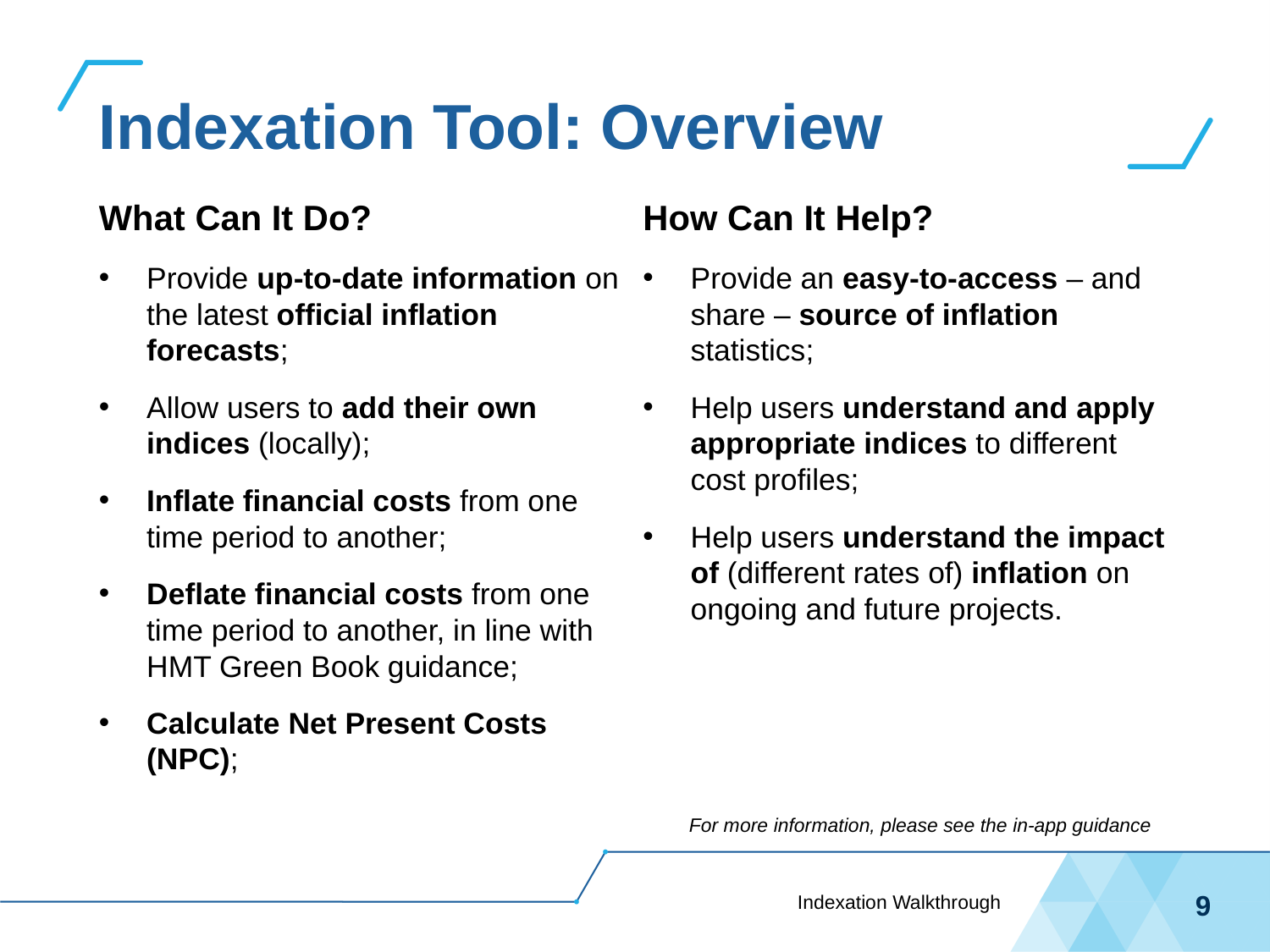

# Indexation Tool: Overview
How Can It Help?
Provide an easy-to-access – and share – source of inflation statistics;
Help users understand and apply appropriate indices to different cost profiles;
Help users understand the impact of (different rates of) inflation on ongoing and future projects.
What Can It Do?
Provide up-to-date information on the latest official inflation forecasts;
Allow users to add their own indices (locally);
Inflate financial costs from one time period to another;
Deflate financial costs from one time period to another, in line with HMT Green Book guidance;
Calculate Net Present Costs (NPC);

For more information, please see the in-app guidance
Indexation Walkthrough
9